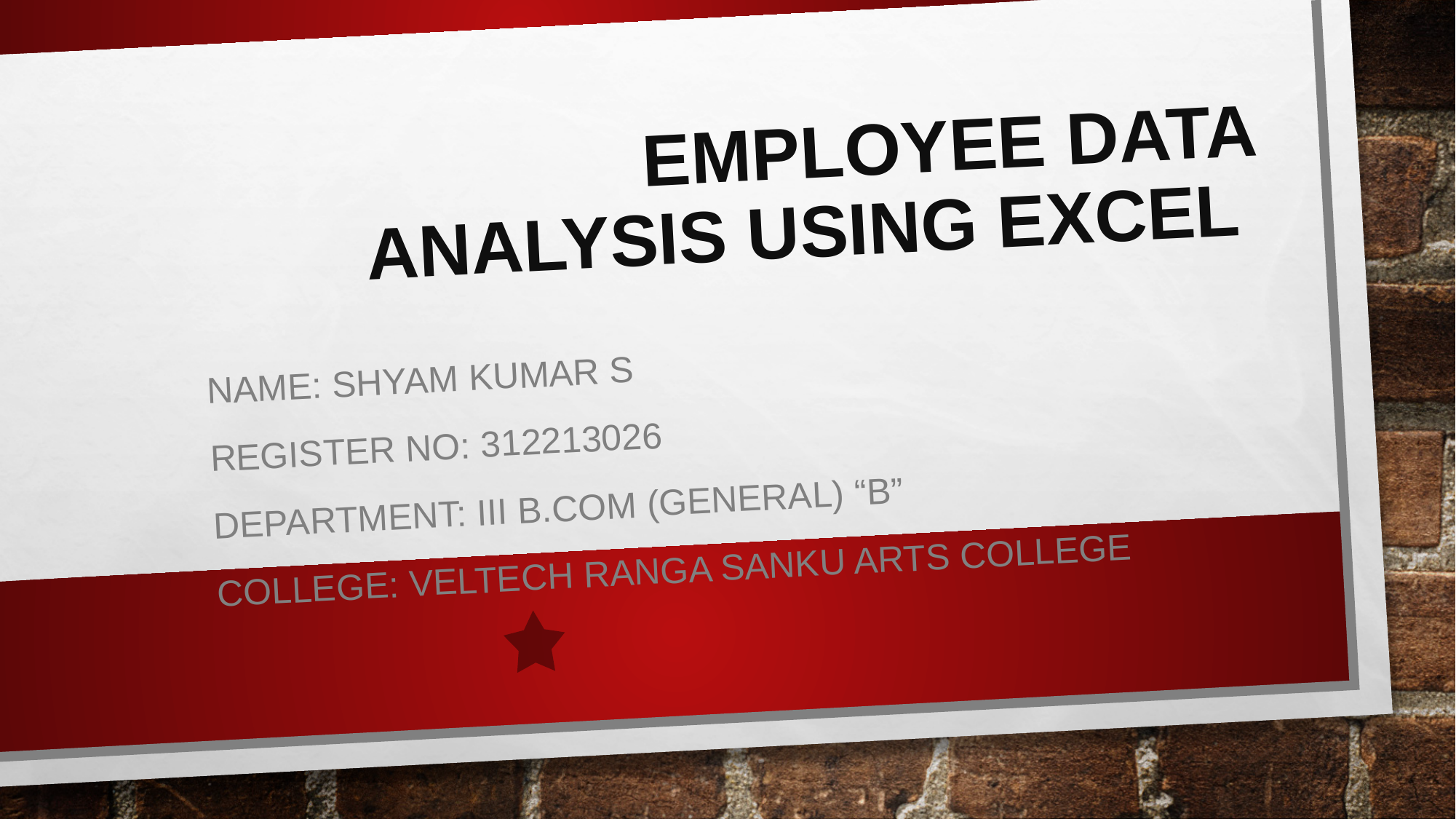

# Employee Data Analysis using Excel
NAME: SHYAM KUMAR S
REGISTER NO: 312213026
DEPARTMENT: III B.COM (General) “B”
COLLEGE: VELTECH RANGA SANKU ARTS COLLEGE